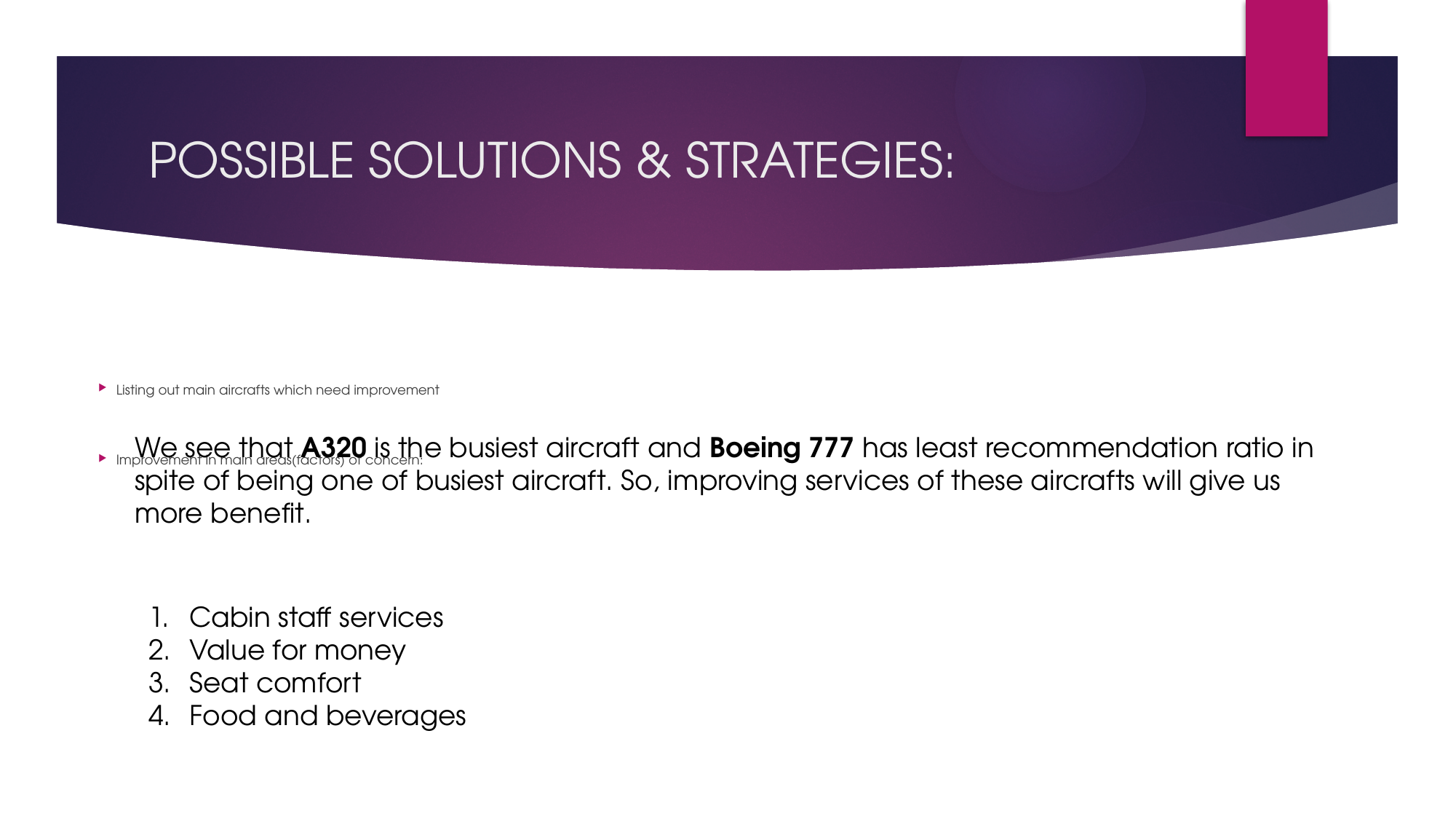

# POSSIBLE SOLUTIONS & STRATEGIES:
Listing out main aircrafts which need improvement

Improvement in main areas(factors) of concern:

We see that A320 is the busiest aircraft and Boeing 777 has least recommendation ratio in spite of being one of busiest aircraft. So, improving services of these aircrafts will give us more benefit.
Cabin staff services
Value for money
Seat comfort
Food and beverages